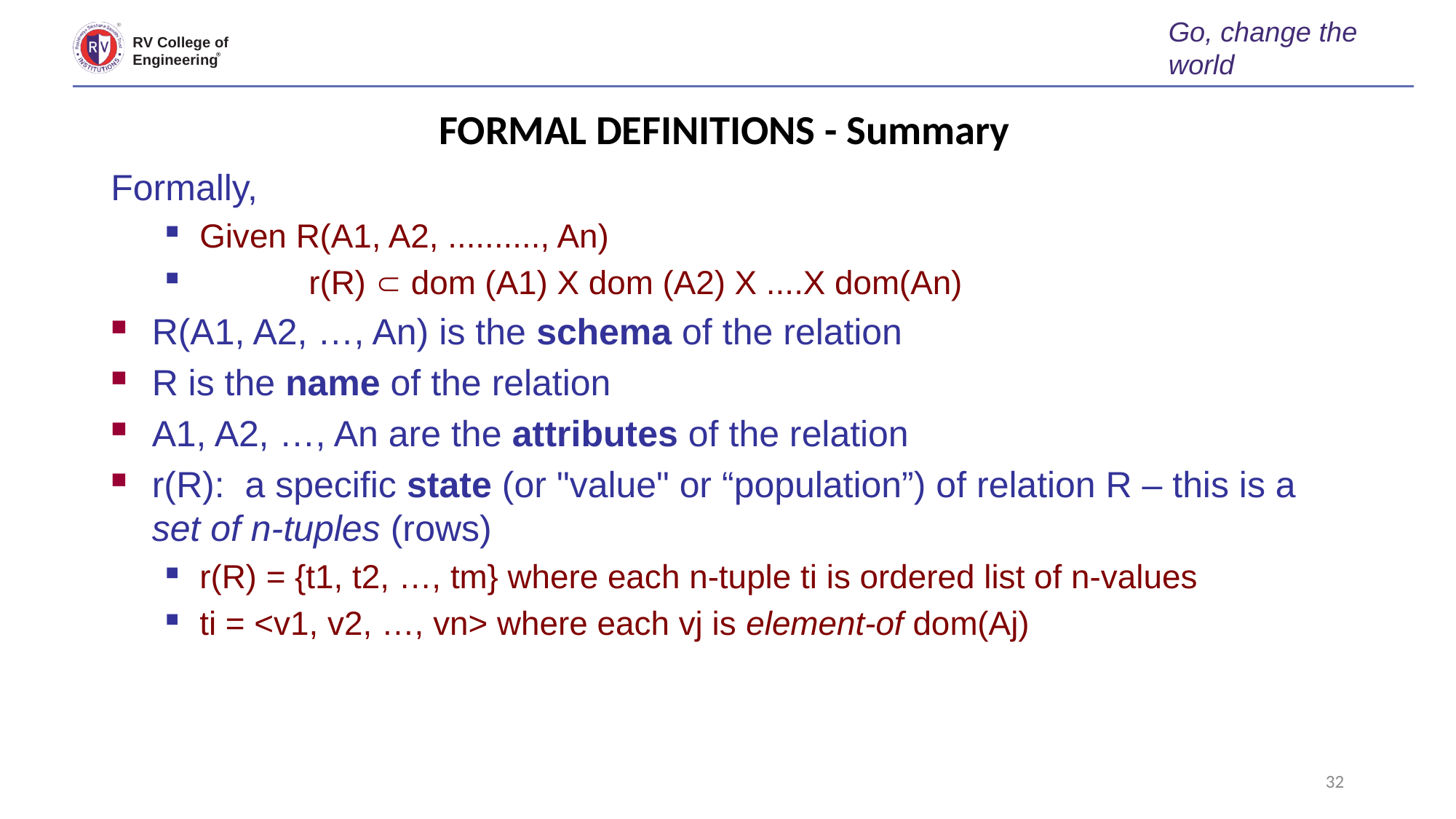

Go, change the world

RV College of
Engineering

# FORMAL DEFINITIONS - Summary
Formally,
Given R(A1, A2, .........., An)
 	r(R) ⊂ dom (A1) X dom (A2) X ....X dom(An)
R(A1, A2, …, An) is the schema of the relation
R is the name of the relation
A1, A2, …, An are the attributes of the relation
r(R):  a specific state (or "value" or “population”) of relation R – this is a set of n-tuples (rows)
r(R) = {t1, t2, …, tm} where each n-tuple ti is ordered list of n-values
ti = <v1, v2, …, vn> where each vj is element-of dom(Aj)

32